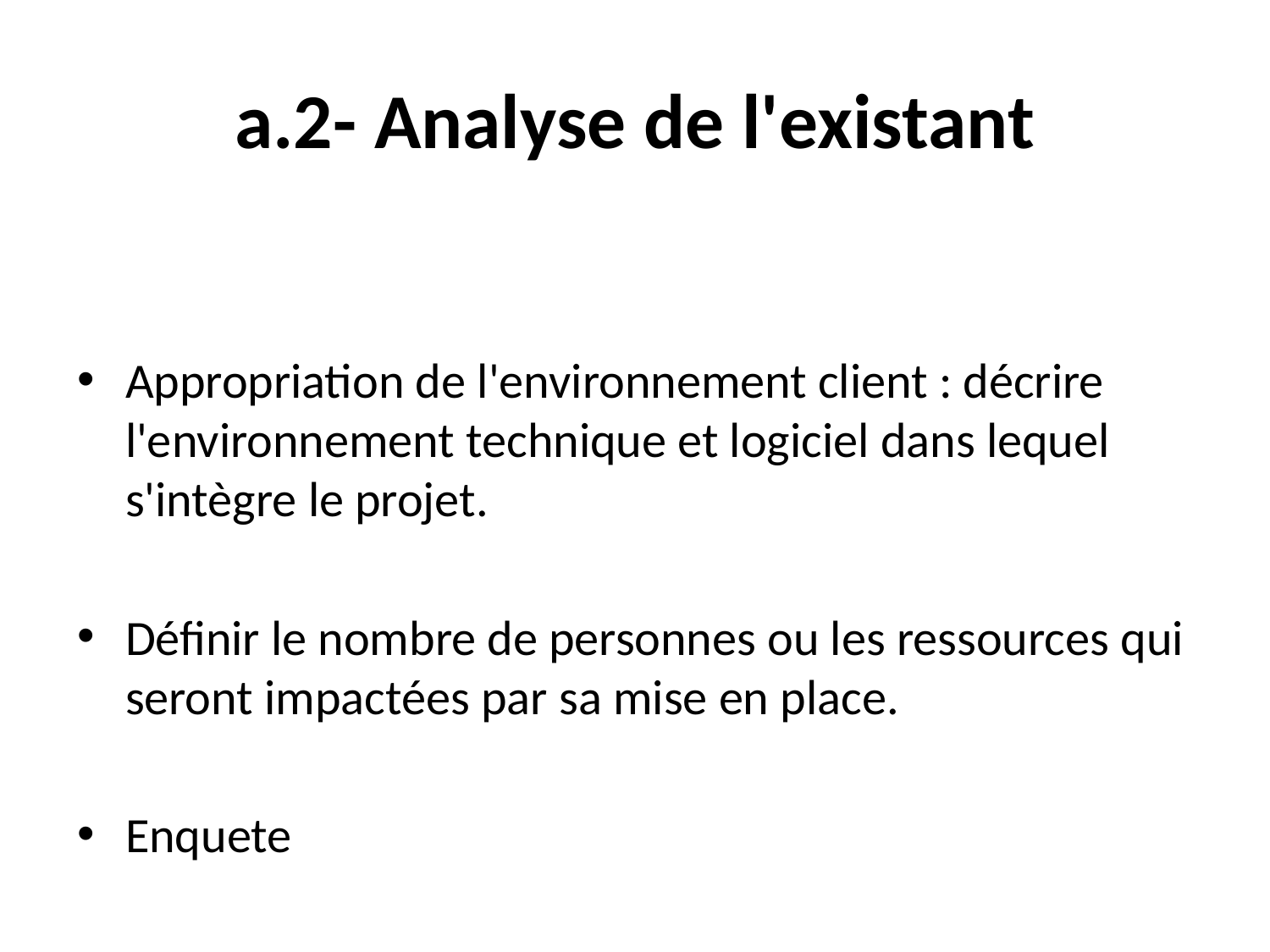

# a.2- Analyse de l'existant
Appropriation de l'environnement client : décrire l'environnement technique et logiciel dans lequel s'intègre le projet.

Définir le nombre de personnes ou les ressources qui seront impactées par sa mise en place.

Enquete